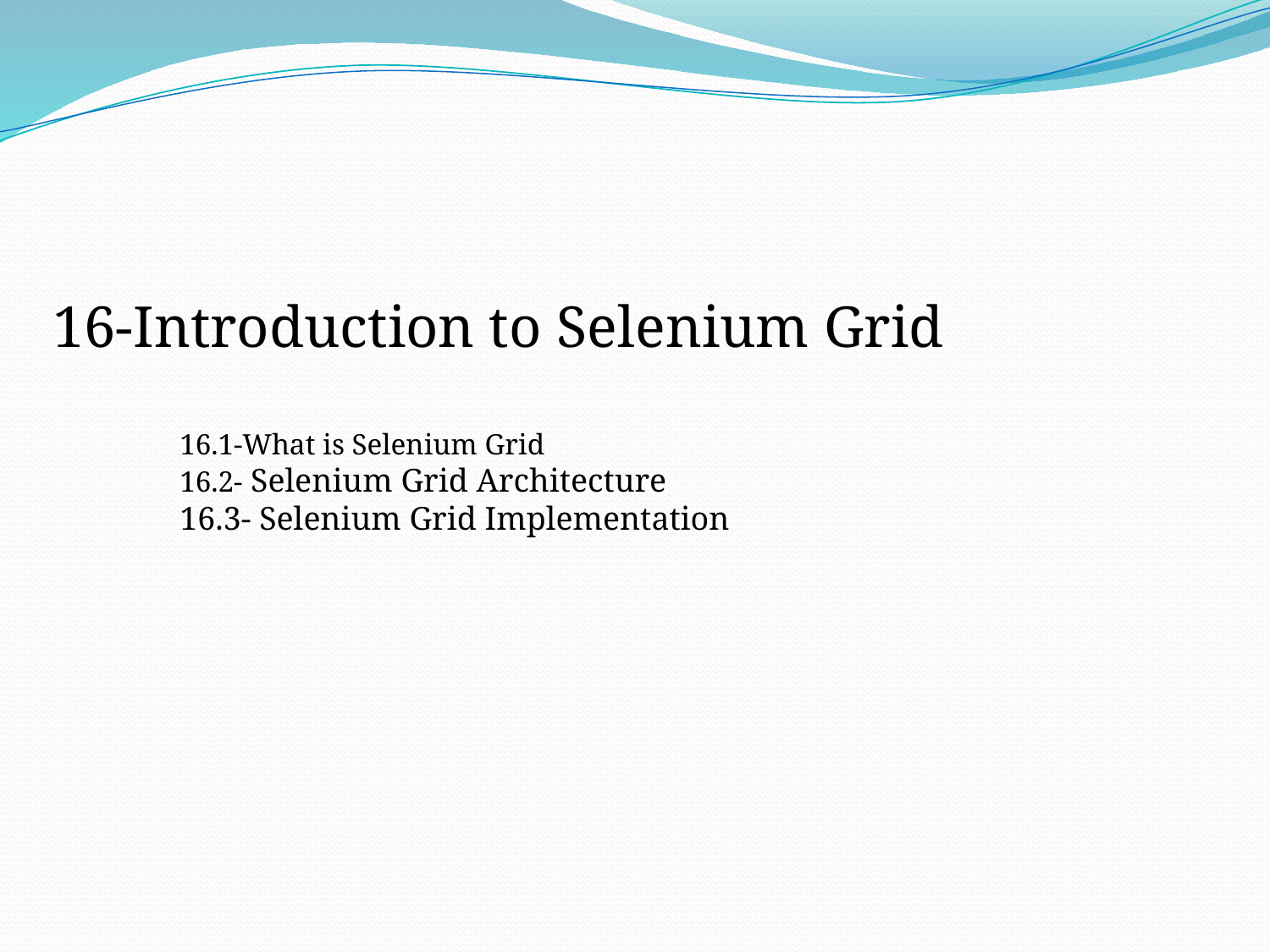

16-Introduction to Selenium Grid

16.1-What is Selenium Grid
16.2- Selenium Grid Architecture
16.3- Selenium Grid Implementation